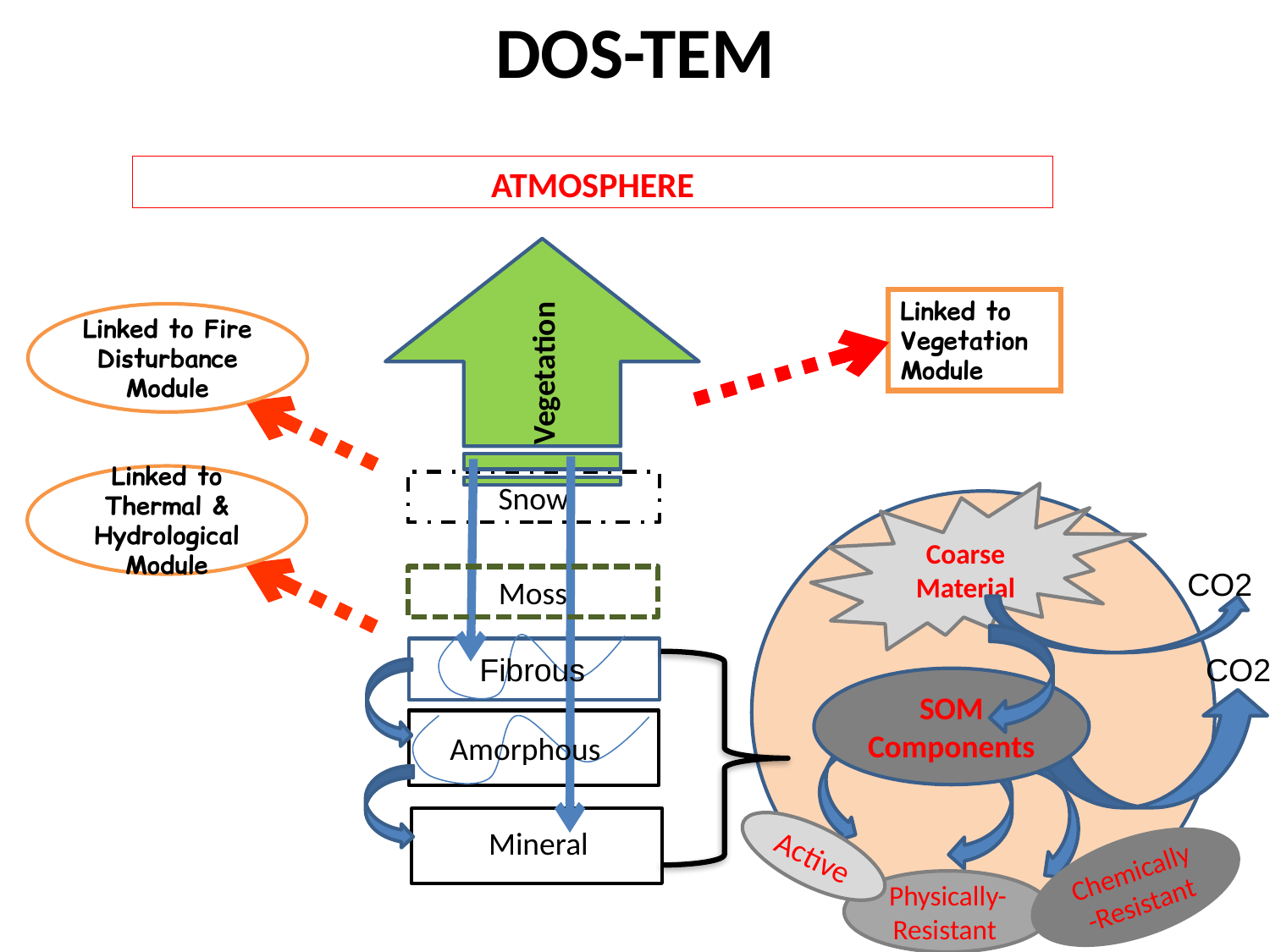

DOS-TEM
ATMOSPHERE
Vegetation
Linked to Vegetation Module
Linked to Fire Disturbance Module
Linked to Thermal & Hydrological Module
Snow
Coarse Material

CO2
Moss

CO2
Fibrous

SOM Components

Amorphous

Mineral
Active
Chemically-Resistant
Physically-Resistant